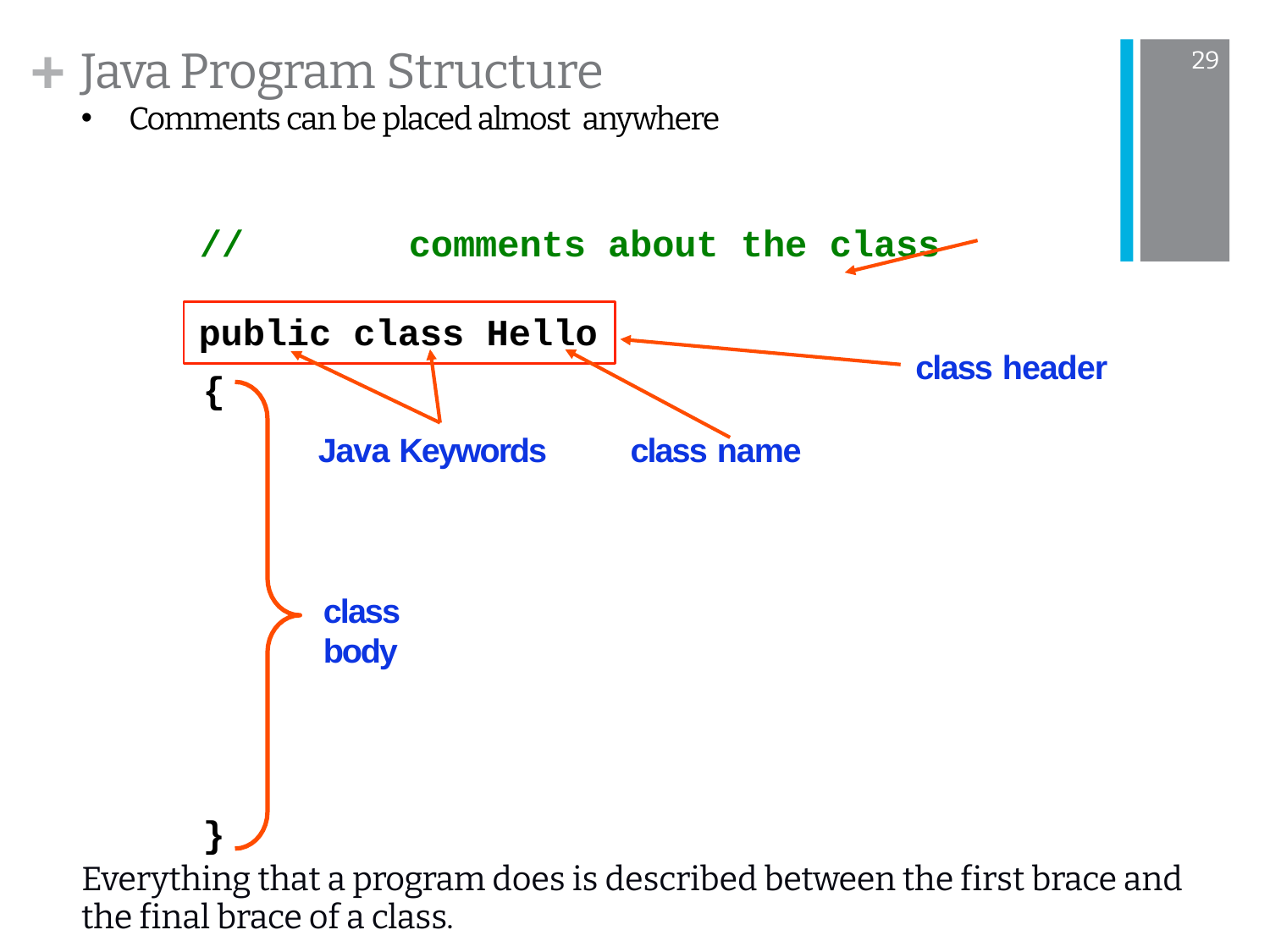

+
Java Program Structure
Comments can be placed almost anywhere

//	comments about the class

29

public class Hello
{

class header

Java Keywords
class name
class body
}
Everything that a program does is described between the first brace and  the final brace of a class.